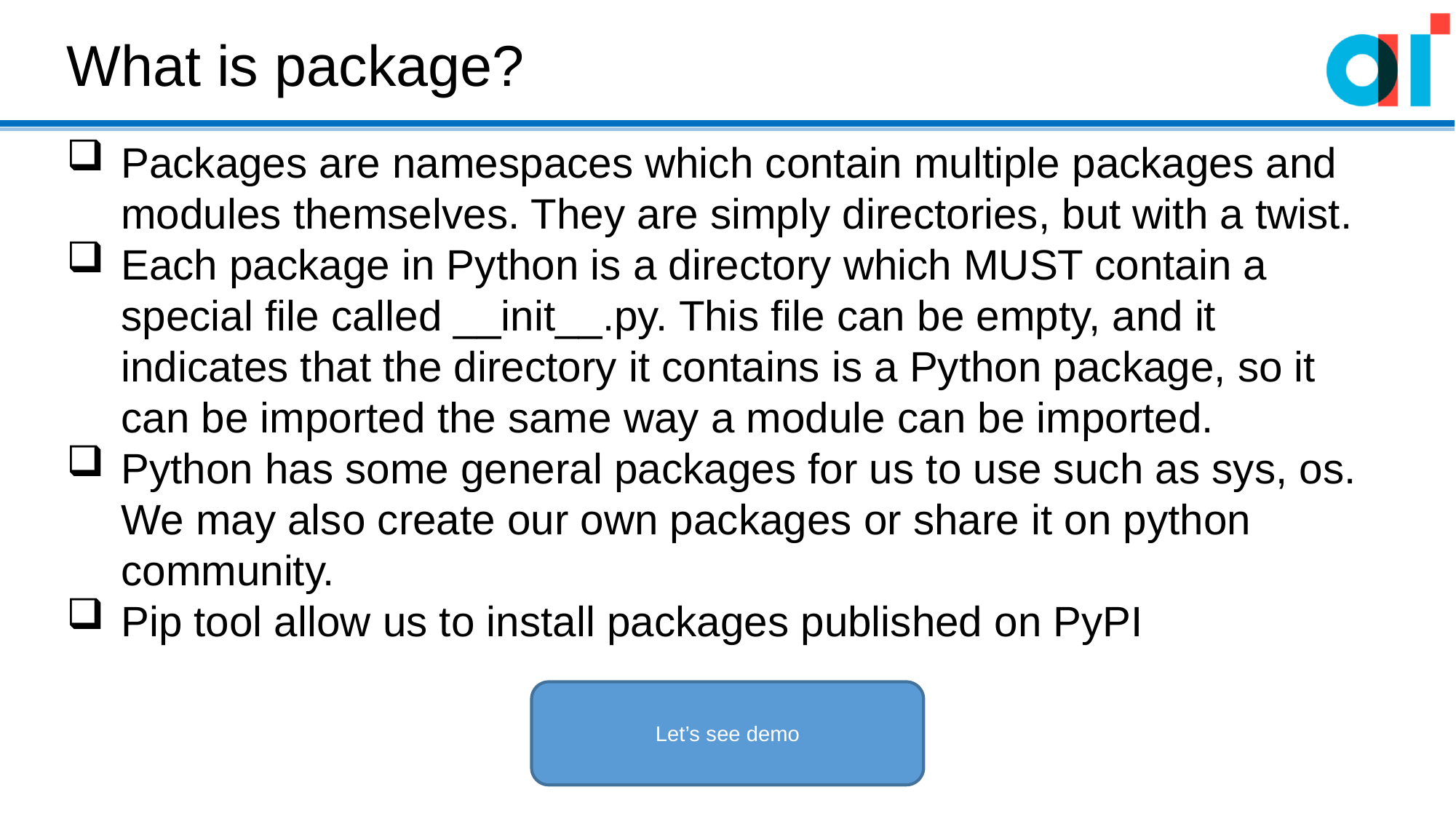

What is package?
Packages are namespaces which contain multiple packages and modules themselves. They are simply directories, but with a twist.
Each package in Python is a directory which MUST contain a special file called __init__.py. This file can be empty, and it indicates that the directory it contains is a Python package, so it can be imported the same way a module can be imported.
Python has some general packages for us to use such as sys, os. We may also create our own packages or share it on python community.
Pip tool allow us to install packages published on PyPI
Let’s see demo